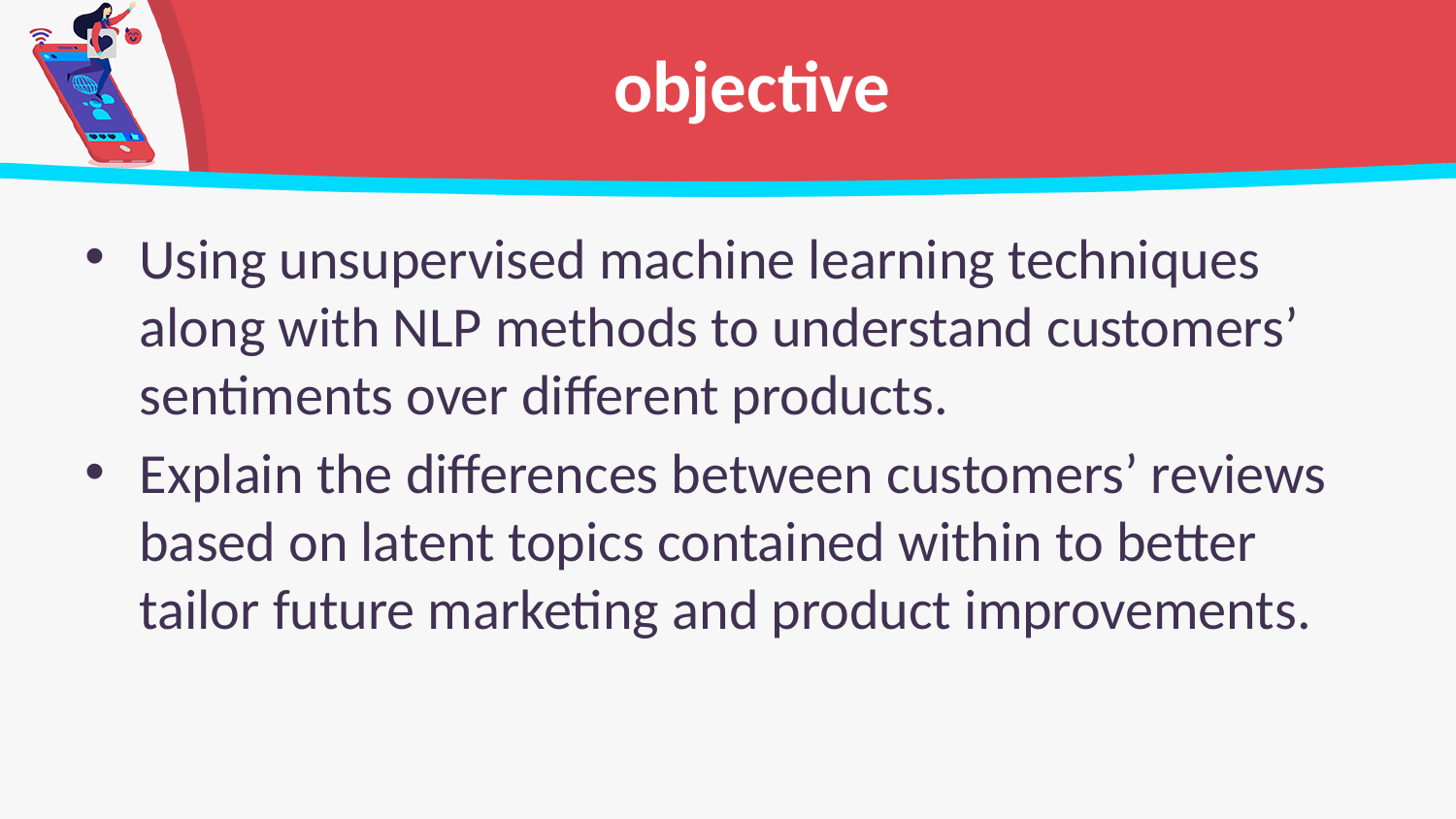

# objective
Using unsupervised machine learning techniques along with NLP methods to understand customers’ sentiments over different products.
Explain the differences between customers’ reviews based on latent topics contained within to better tailor future marketing and product improvements.